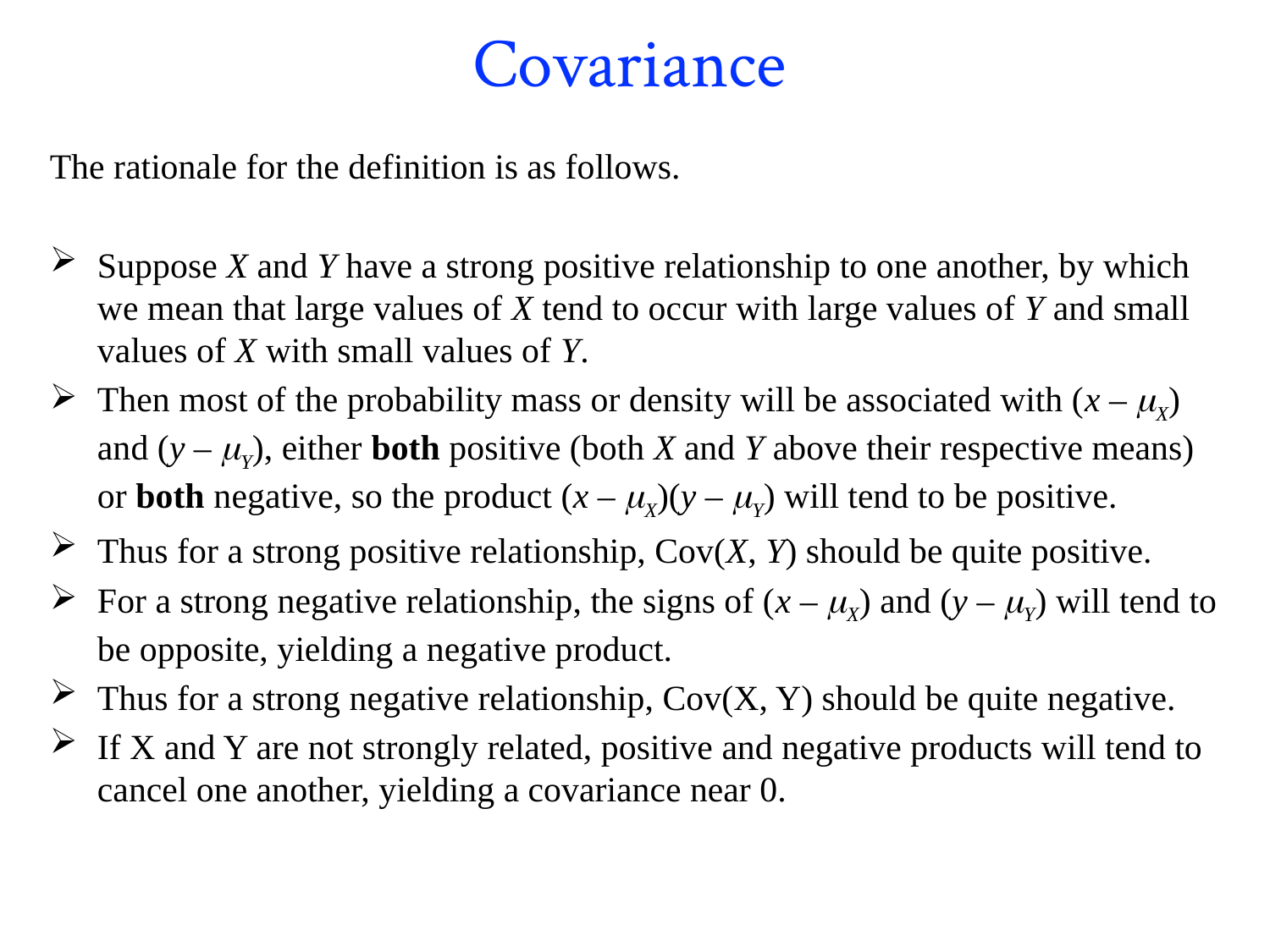

# Covariance
The rationale for the definition is as follows.

Suppose X and Y have a strong positive relationship to one another, by which we mean that large values of X tend to occur with large values of Y and small values of X with small values of Y.
Then most of the probability mass or density will be associated with (x – μX) and (y – μY), either both positive (both X and Y above their respective means) or both negative, so the product (x – μX)(y – μY) will tend to be positive.
Thus for a strong positive relationship, Cov(X, Y) should be quite positive.
For a strong negative relationship, the signs of (x – μX) and (y – μY) will tend to be opposite, yielding a negative product.
Thus for a strong negative relationship, Cov(X, Y) should be quite negative.
If X and Y are not strongly related, positive and negative products will tend to cancel one another, yielding a covariance near 0.